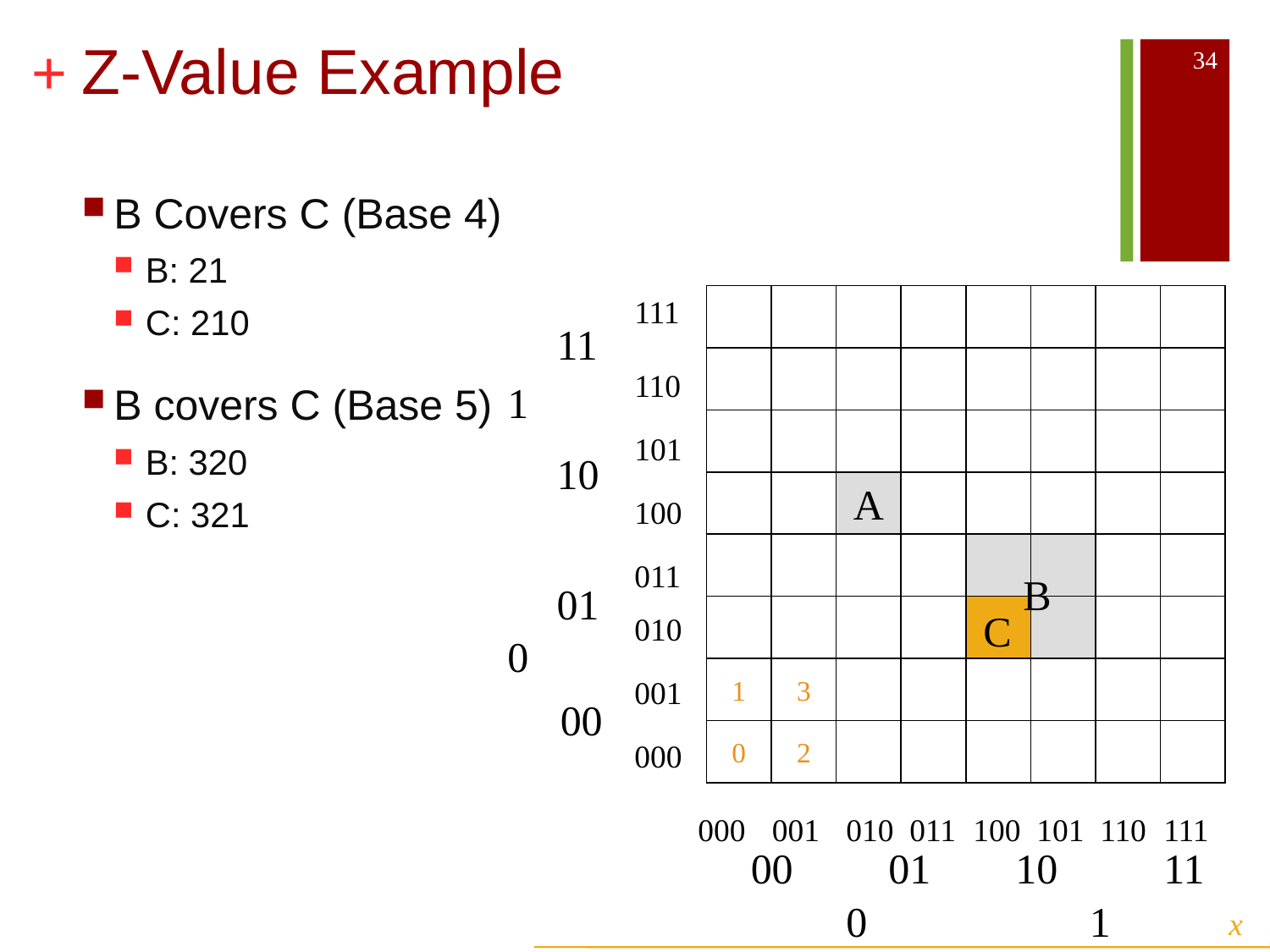

# Z-Value Example
34
B Covers C (Base 4)
B: 21
C: 210
B covers C (Base 5)
B: 320
C: 321
111

11

110
1

101
10

A

100

 B
011
01

010
0
1
3

001
00
0
2

000
000
001
010
011
100
101
110
111
00
01
10
11
0
1
x

 C